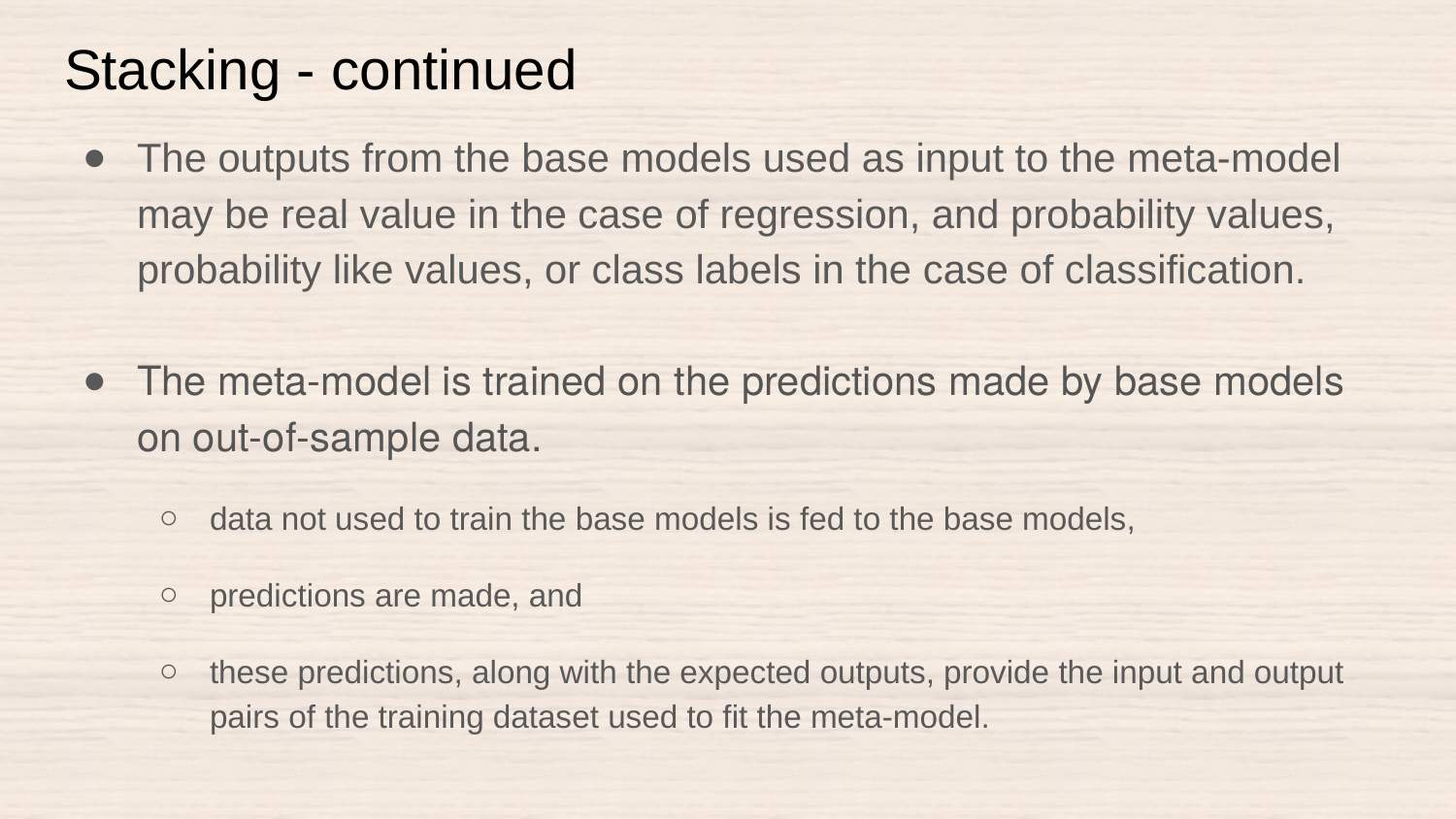

# Stacking - continued
The outputs from the base models used as input to the meta-model may be real value in the case of regression, and probability values, probability like values, or class labels in the case of classification.

The meta-model is trained on the predictions made by base models on out-of-sample data.
data not used to train the base models is fed to the base models,
predictions are made, and
these predictions, along with the expected outputs, provide the input and output pairs of the training dataset used to fit the meta-model.